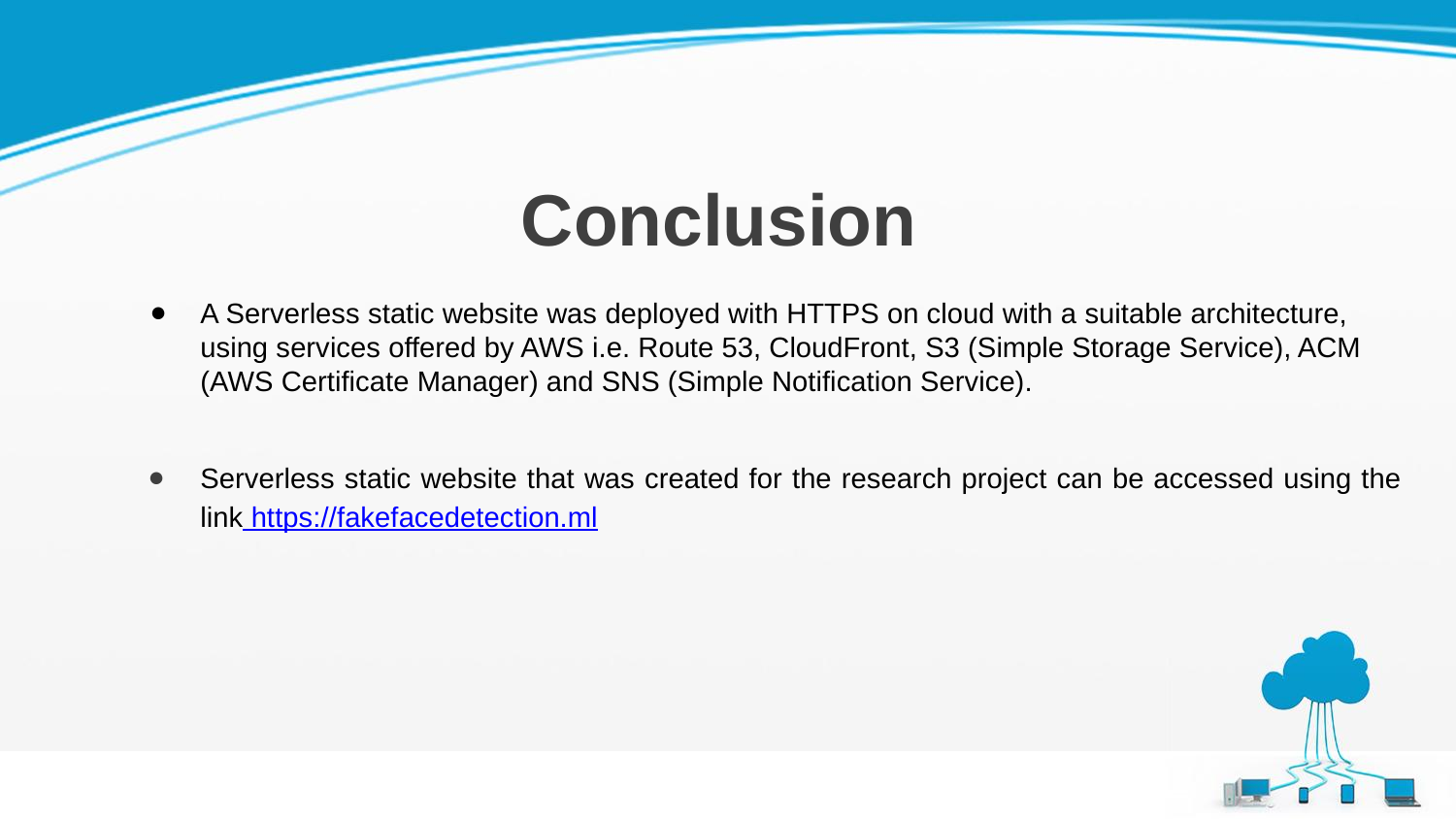

# Conclusion
A Serverless static website was deployed with HTTPS on cloud with a suitable architecture, using services offered by AWS i.e. Route 53, CloudFront, S3 (Simple Storage Service), ACM (AWS Certificate Manager) and SNS (Simple Notification Service).

Serverless static website that was created for the research project can be accessed using the link https://fakefacedetection.ml